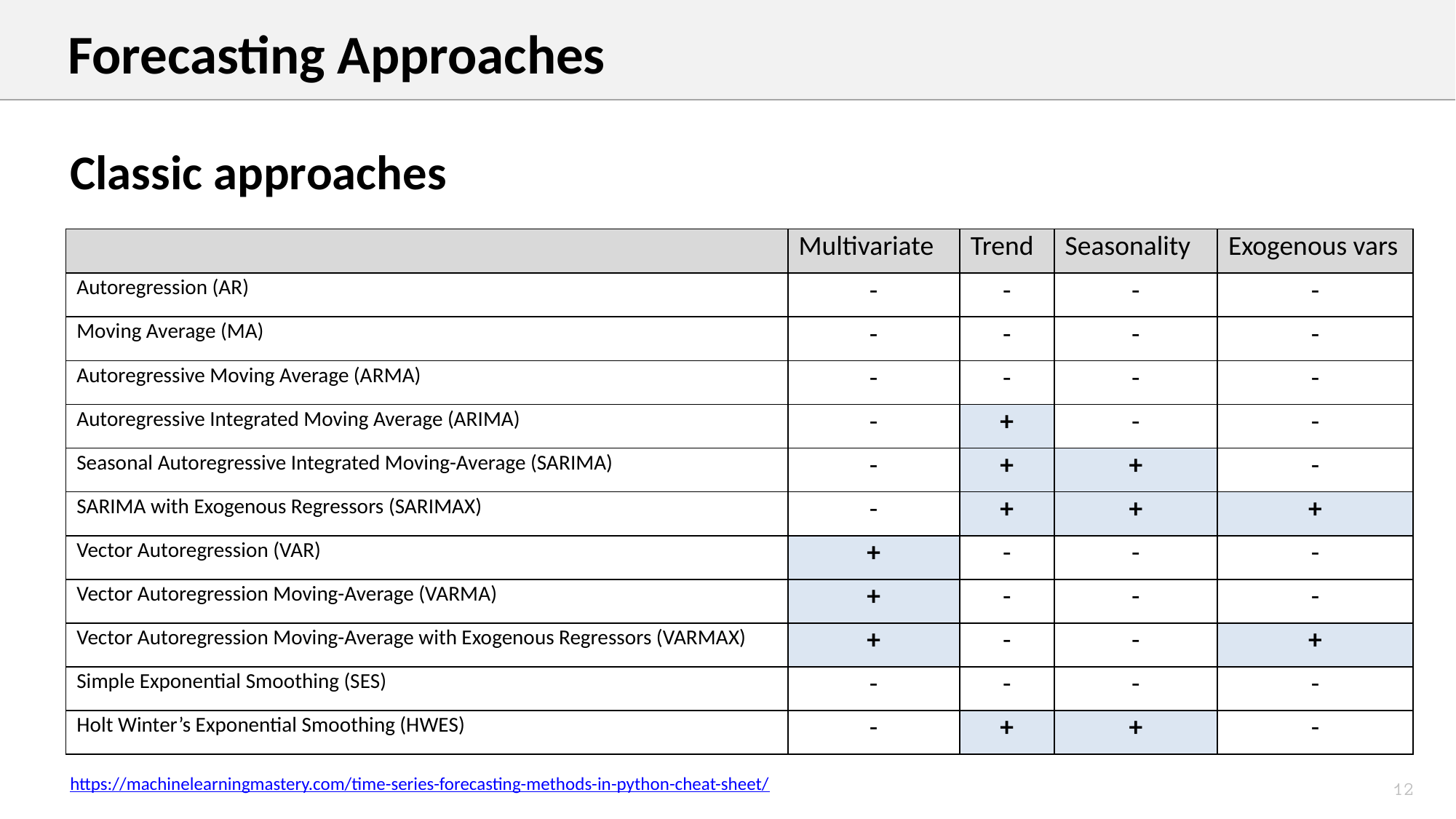

Forecasting Approaches
Classic approaches
|  | Multivariate | Trend | Seasonality | Exogenous vars |
| --- | --- | --- | --- | --- |
| Autoregression (AR) | - | - | - | - |
| Moving Average (MA) | - | - | - | - |
| Autoregressive Moving Average (ARMA) | - | - | - | - |
| Autoregressive Integrated Moving Average (ARIMA) | - | + | - | - |
| Seasonal Autoregressive Integrated Moving-Average (SARIMA) | - | + | + | - |
| SARIMA with Exogenous Regressors (SARIMAX) | - | + | + | + |
| Vector Autoregression (VAR) | + | - | - | - |
| Vector Autoregression Moving-Average (VARMA) | + | - | - | - |
| Vector Autoregression Moving-Average with Exogenous Regressors (VARMAX) | + | - | - | + |
| Simple Exponential Smoothing (SES) | - | - | - | - |
| Holt Winter’s Exponential Smoothing (HWES) | - | + | + | - |
https://machinelearningmastery.com/time-series-forecasting-methods-in-python-cheat-sheet/